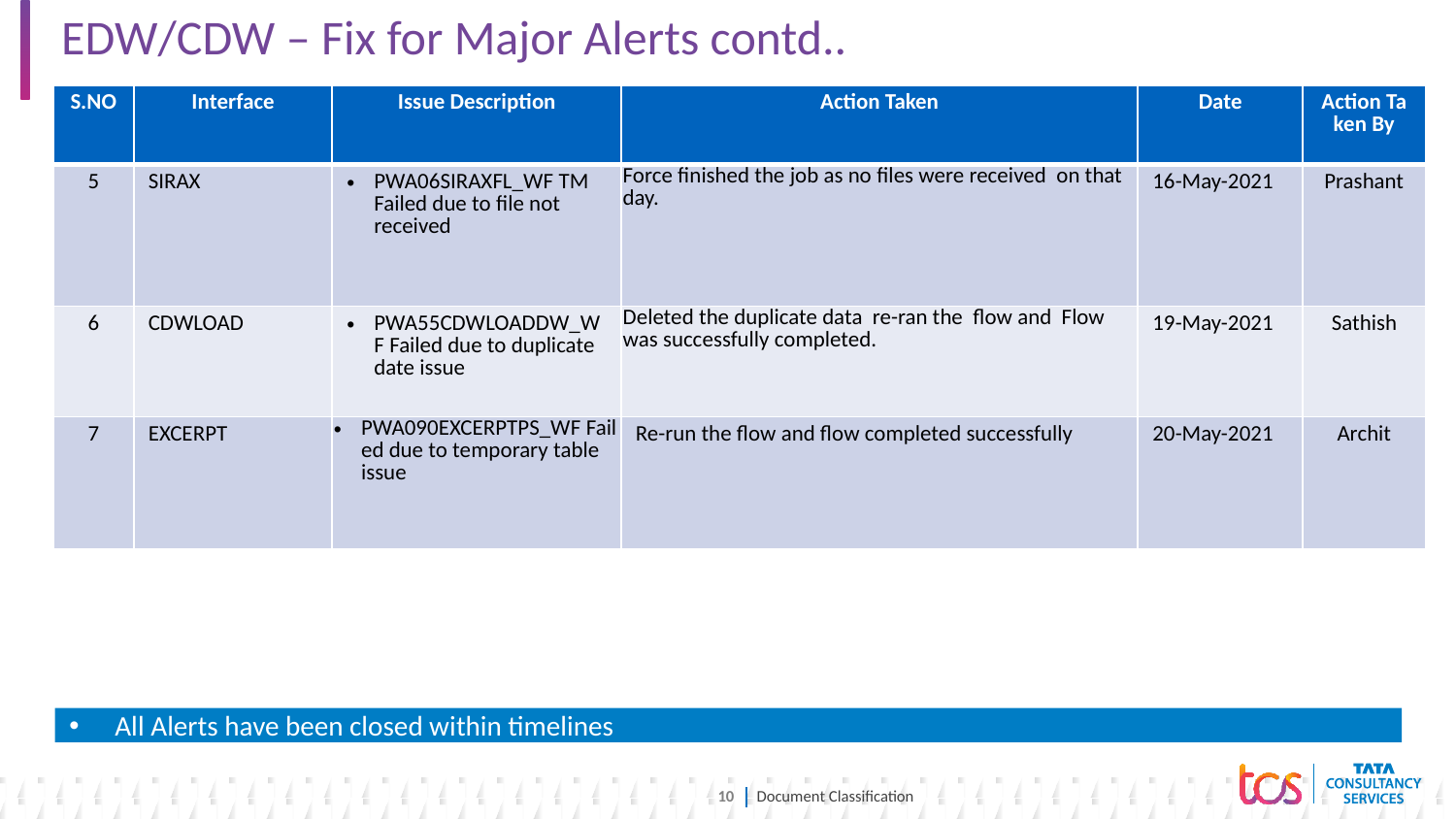

# EDW/CDW – Fix for Major Alerts contd..
| S.NO​​ | Interface​ | Issue Description​​ | Action Taken​​ | Date​ | Action Taken By​ |
| --- | --- | --- | --- | --- | --- |
| 5 | SIRAX | PWA06SIRAXFL\_WF TM Failed due to file not received | Force finished the job as no files were received on that day. | 16-May-2021 | Prashant |
| 6 | CDWLOAD | PWA55CDWLOADDW\_WF Failed due to duplicate date issue | Deleted the duplicate data re-ran the flow and Flow was successfully completed. | 19-May-2021 | Sathish |
| 7 | EXCERPT | PWA090EXCERPTPS\_WF Failed due to temporary table issue | Re-run the flow and flow completed successfully | 20-May-2021 | Archit |

All Alerts have been closed within timelines